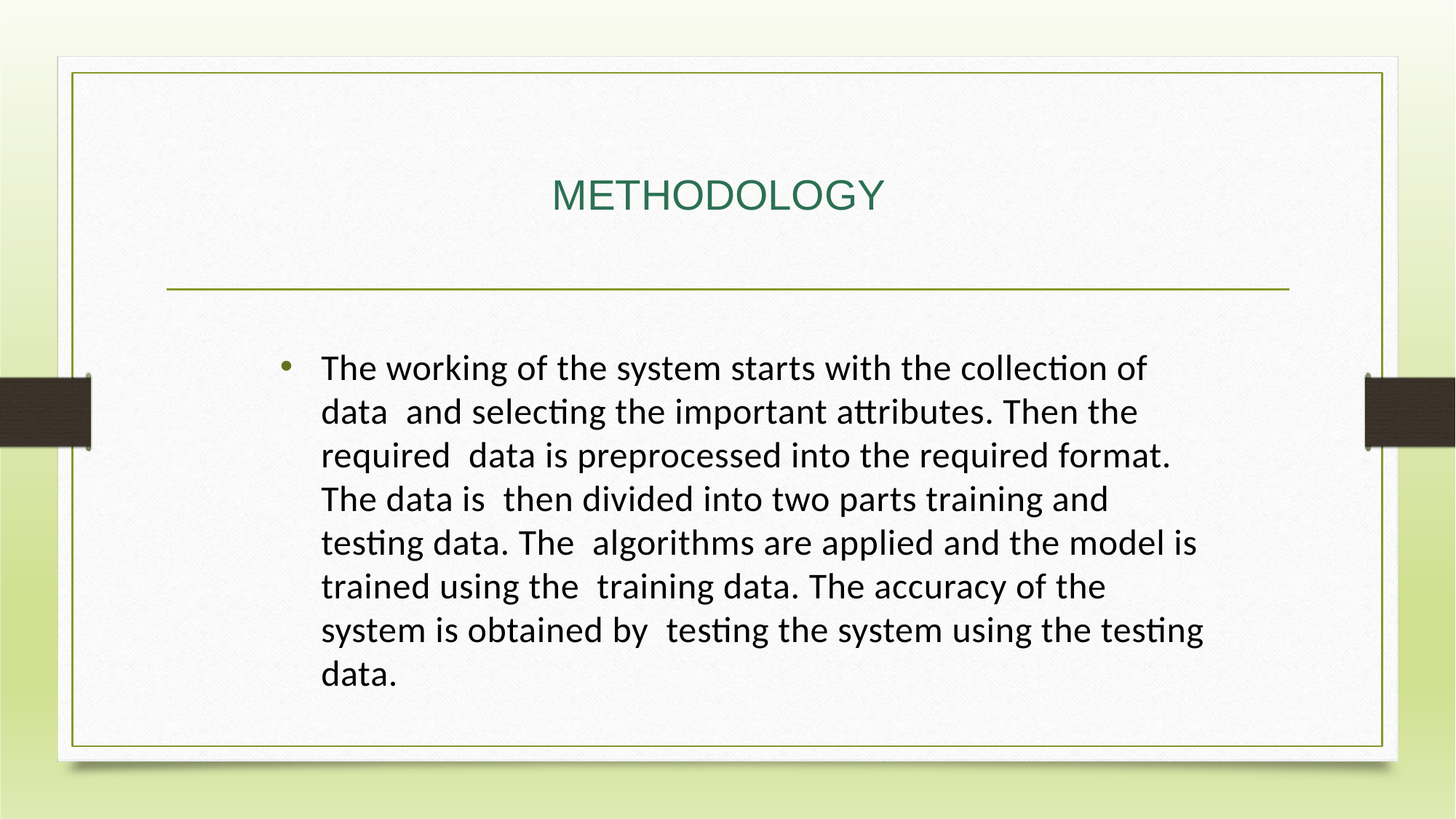

# METHODOLOGY

The working of the system starts with the collection of data  and selecting the important attributes. Then the required  data is preprocessed into the required format. The data is  then divided into two parts training and testing data. The  algorithms are applied and the model is trained using the  training data. The accuracy of the system is obtained by  testing the system using the testing data.